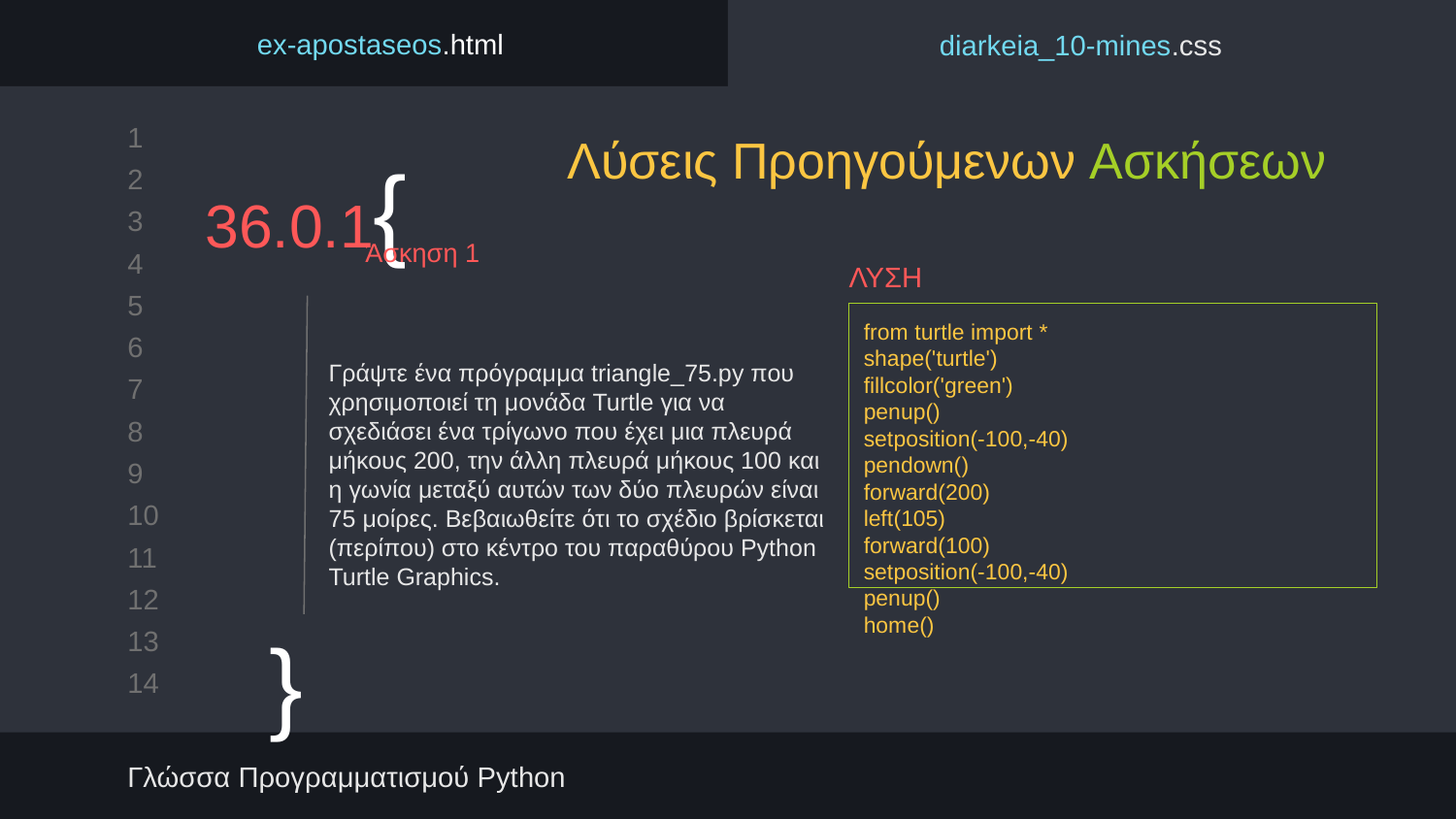

ex-apostaseos.html
diarkeia_10-mines.css
# Λύσεις Προηγούμενων Ασκήσεων
36.0.1{
Άσκηση 1
ΛΥΣΗ
from turtle import *
shape('turtle')
fillcolor('green')
penup()
setposition(-100,-40)
pendown()
forward(200)
left(105)
forward(100)
setposition(-100,-40)
penup()
home()
Γράψτε ένα πρόγραμμα triangle_75.py που χρησιμοποιεί τη μονάδα Turtle για να σχεδιάσει ένα τρίγωνο που έχει μια πλευρά μήκους 200, την άλλη πλευρά μήκους 100 και η γωνία μεταξύ αυτών των δύο πλευρών είναι 75 μοίρες. Βεβαιωθείτε ότι το σχέδιο βρίσκεται (περίπου) στο κέντρο του παραθύρου Python Turtle Graphics.
}
Γλώσσα Προγραμματισμού Python